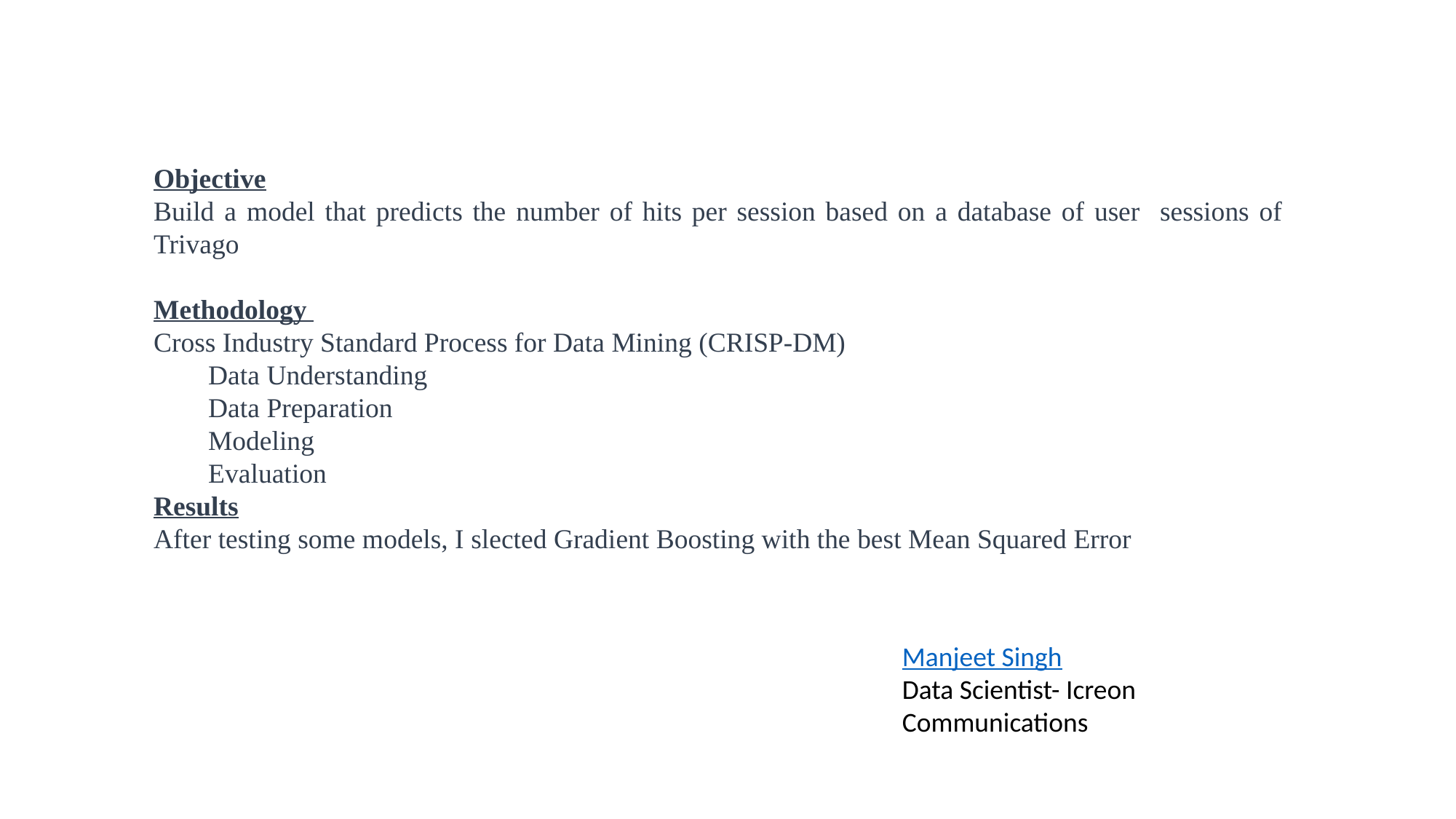

Objective
Build a model that predicts the number of hits per session based on a database of user  sessions of Trivago

Methodology
Cross Industry Standard Process for Data Mining (CRISP-DM)
Data Understanding
Data Preparation
Modeling
Evaluation
Results
After testing some models, I slected Gradient Boosting with the best Mean Squared Error
Manjeet Singh
Data Scientist- Icreon Communications